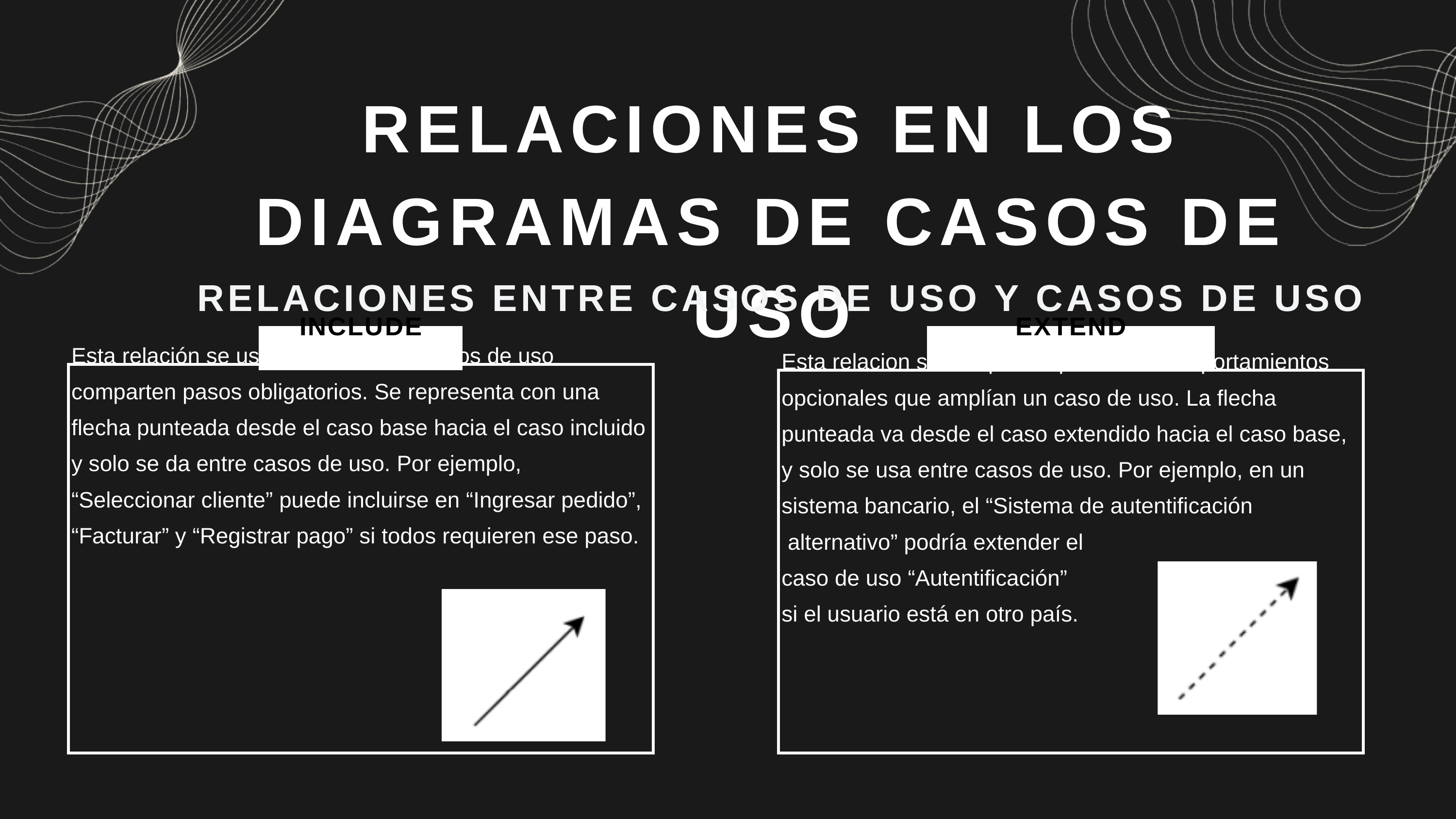

RELACIONES EN LOS DIAGRAMAS DE CASOS DE USO
RELACIONES ENTRE CASOS DE USO Y CASOS DE USO

INCLUDE

EXTEND

Esta relación se usa cuando varios casos de uso comparten pasos obligatorios. Se representa con una flecha punteada desde el caso base hacia el caso incluido y solo se da entre casos de uso. Por ejemplo, “Seleccionar cliente” puede incluirse en “Ingresar pedido”, “Facturar” y “Registrar pago” si todos requieren ese paso.

Esta relacion se usa para representar comportamientos opcionales que amplían un caso de uso. La flecha punteada va desde el caso extendido hacia el caso base, y solo se usa entre casos de uso. Por ejemplo, en un sistema bancario, el “Sistema de autentificación
 alternativo” podría extender el
caso de uso “Autentificación”
si el usuario está en otro país.